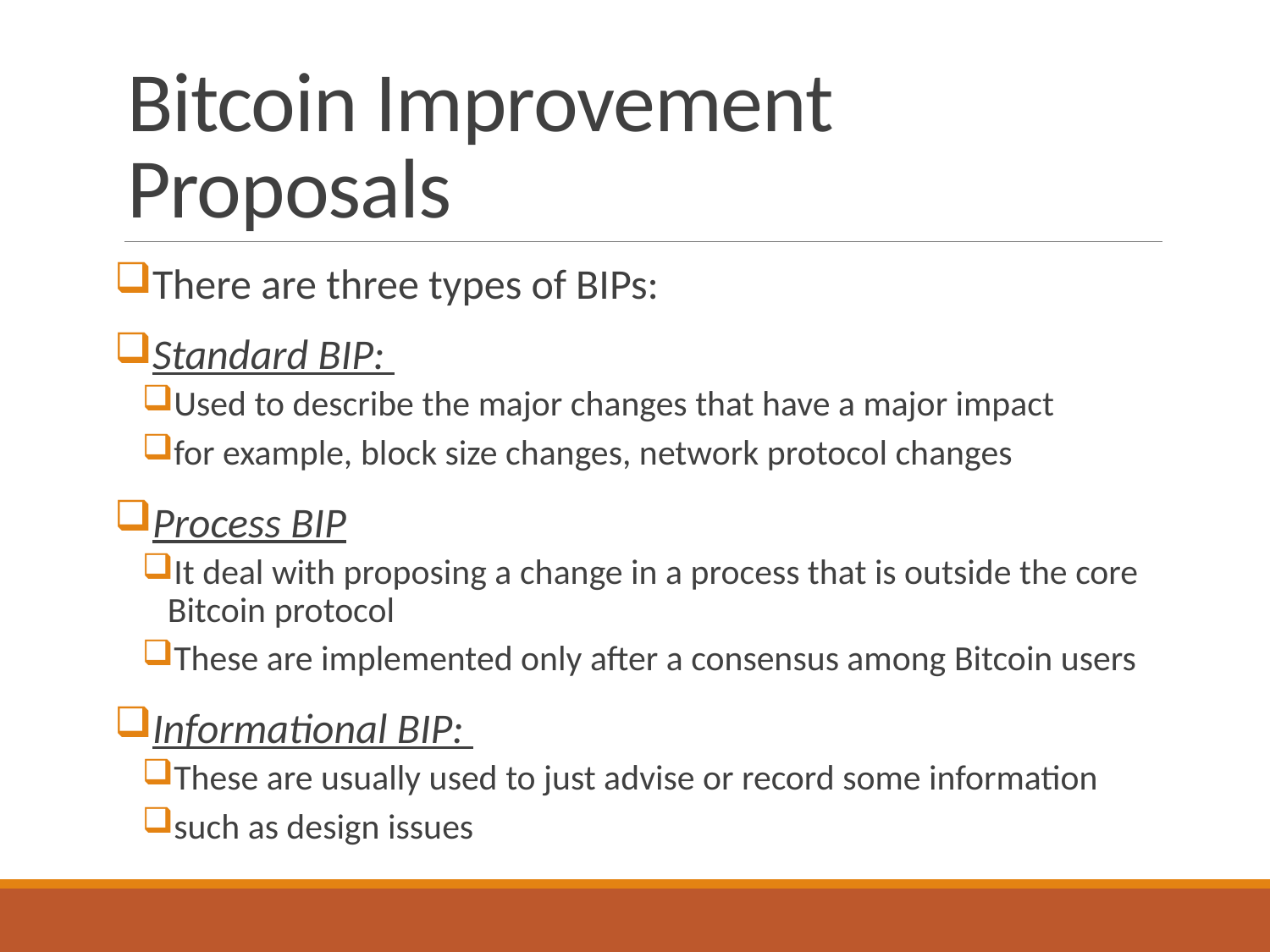

# Bitcoin Improvement Proposals
There are three types of BIPs:
Standard BIP:
Used to describe the major changes that have a major impact
for example, block size changes, network protocol changes
Process BIP
It deal with proposing a change in a process that is outside the core Bitcoin protocol
These are implemented only after a consensus among Bitcoin users
Informational BIP:
These are usually used to just advise or record some information
such as design issues